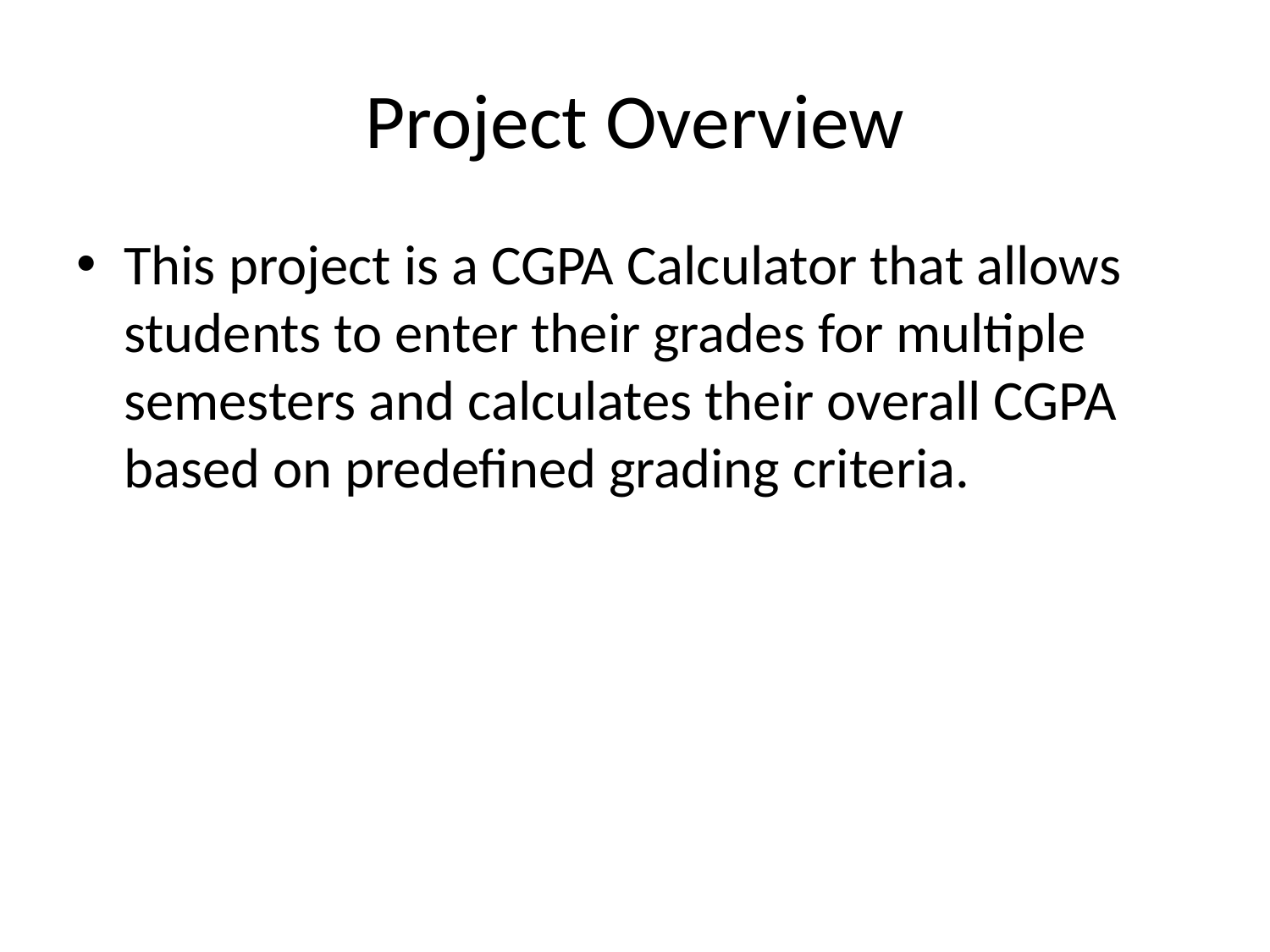

# Project Overview
This project is a CGPA Calculator that allows students to enter their grades for multiple semesters and calculates their overall CGPA based on predefined grading criteria.